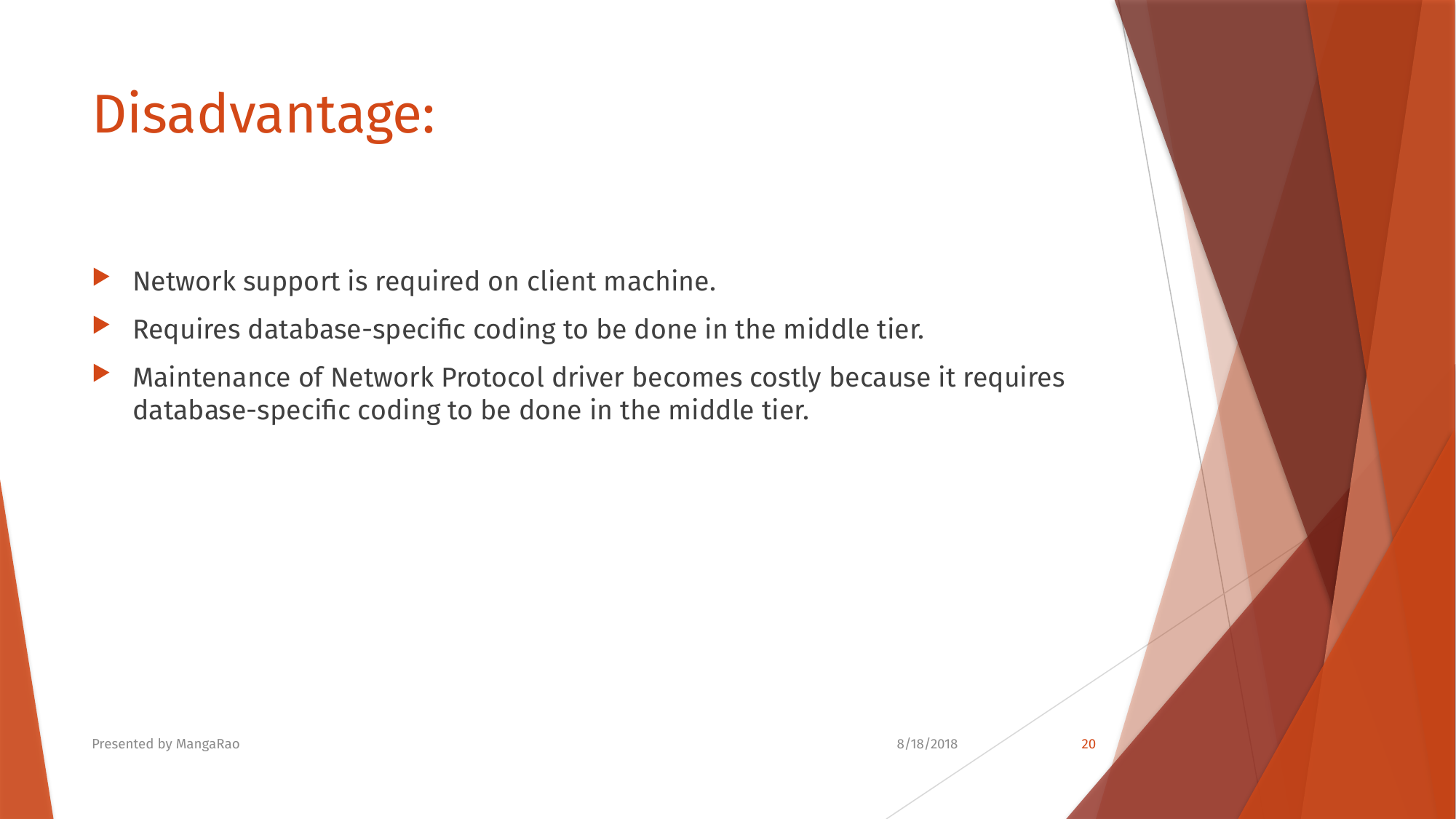

# Disadvantage:
Network support is required on client machine.
Requires database-specific coding to be done in the middle tier.
Maintenance of Network Protocol driver becomes costly because it requires database-specific coding to be done in the middle tier.

Presented by MangaRao
8/18/2018
20